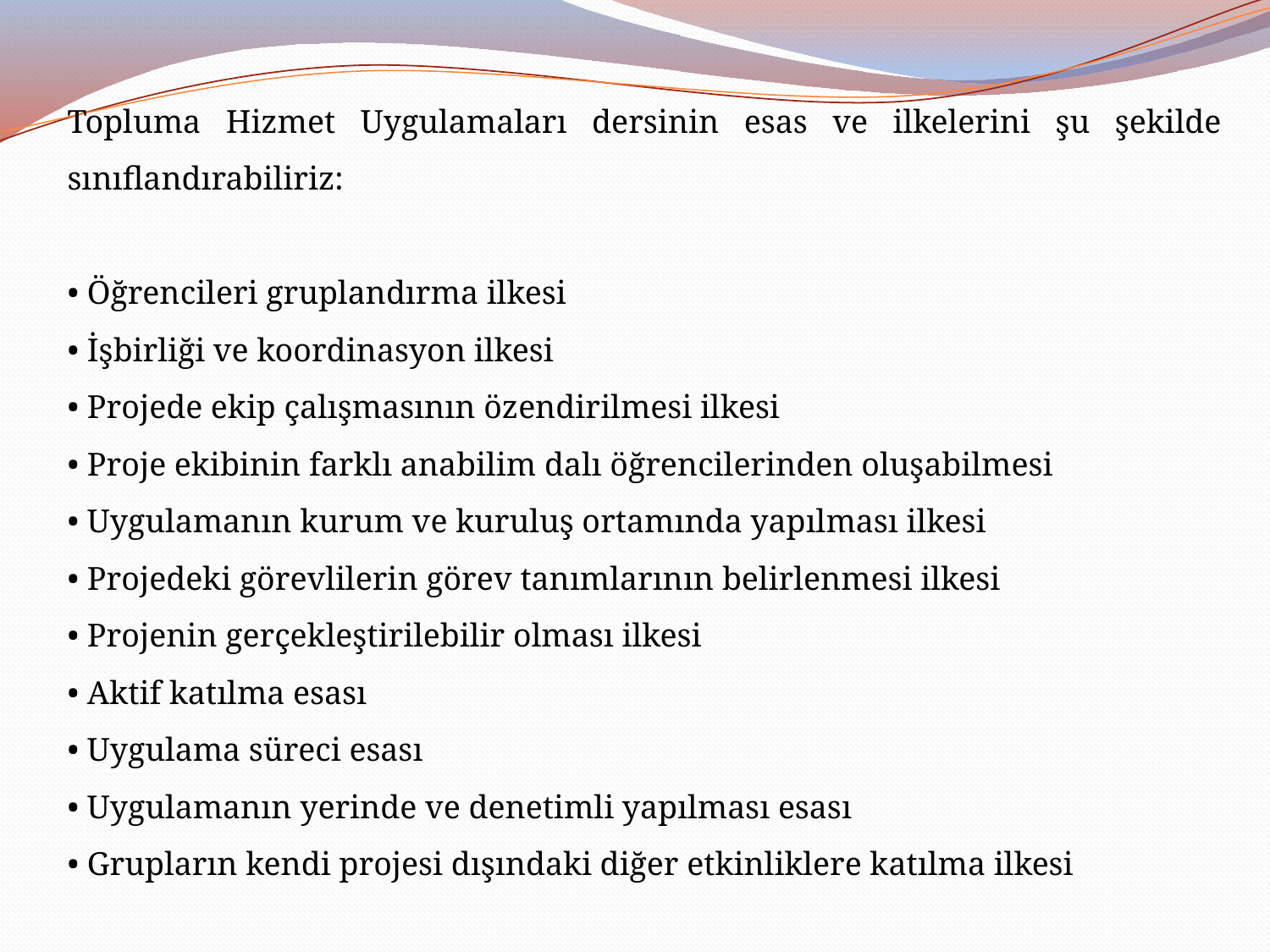

Topluma Hizmet Uygulamaları dersinin esas ve ilkelerini şu şekilde sınıflandırabiliriz:

• Öğrencileri gruplandırma ilkesi
• İşbirliği ve koordinasyon ilkesi
• Projede ekip çalışmasının özendirilmesi ilkesi
• Proje ekibinin farklı anabilim dalı öğrencilerinden oluşabilmesi
• Uygulamanın kurum ve kuruluş ortamında yapılması ilkesi
• Projedeki görevlilerin görev tanımlarının belirlenmesi ilkesi
• Projenin gerçekleştirilebilir olması ilkesi
• Aktif katılma esası
• Uygulama süreci esası
• Uygulamanın yerinde ve denetimli yapılması esası
• Grupların kendi projesi dışındaki diğer etkinliklere katılma ilkesi